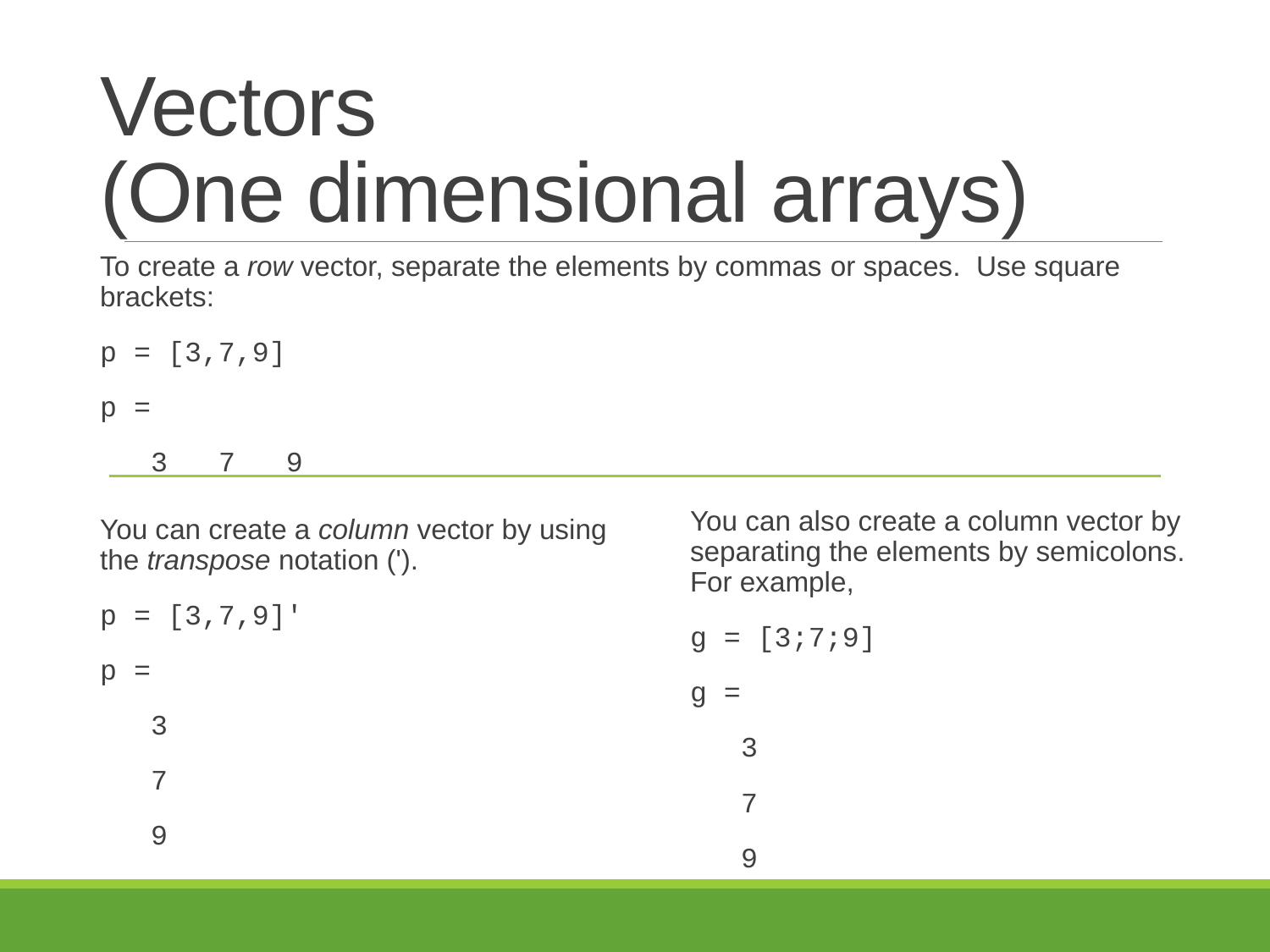

# Vectors (One dimensional arrays)
To create a row vector, separate the elements by commas or spaces.  Use square brackets:
p = [3,7,9]
p =
   3   7   9
You can also create a column vector by separating the elements by semicolons.  For example,
g = [3;7;9]
g =
   3
   7
   9

You can create a column vector by using the transpose notation (').
p = [3,7,9]'
p =
   3
   7
   9